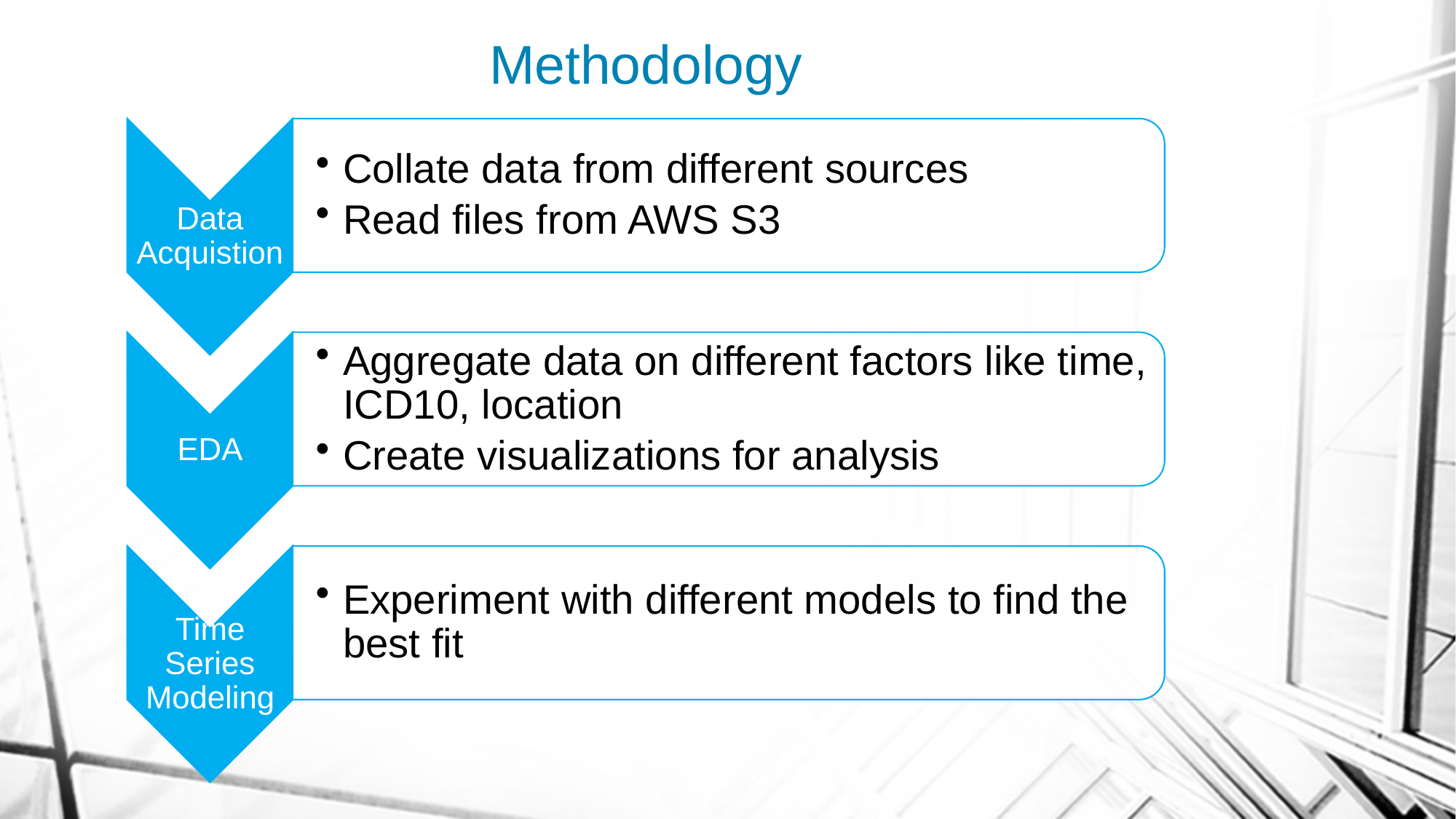

# Methodology
Data Acquistion
Collate data from different sources
Read files from AWS S3
EDA
Aggregate data on different factors like time, ICD10, location
Create visualizations for analysis
Time Series Modeling
Experiment with different models to find the best fit